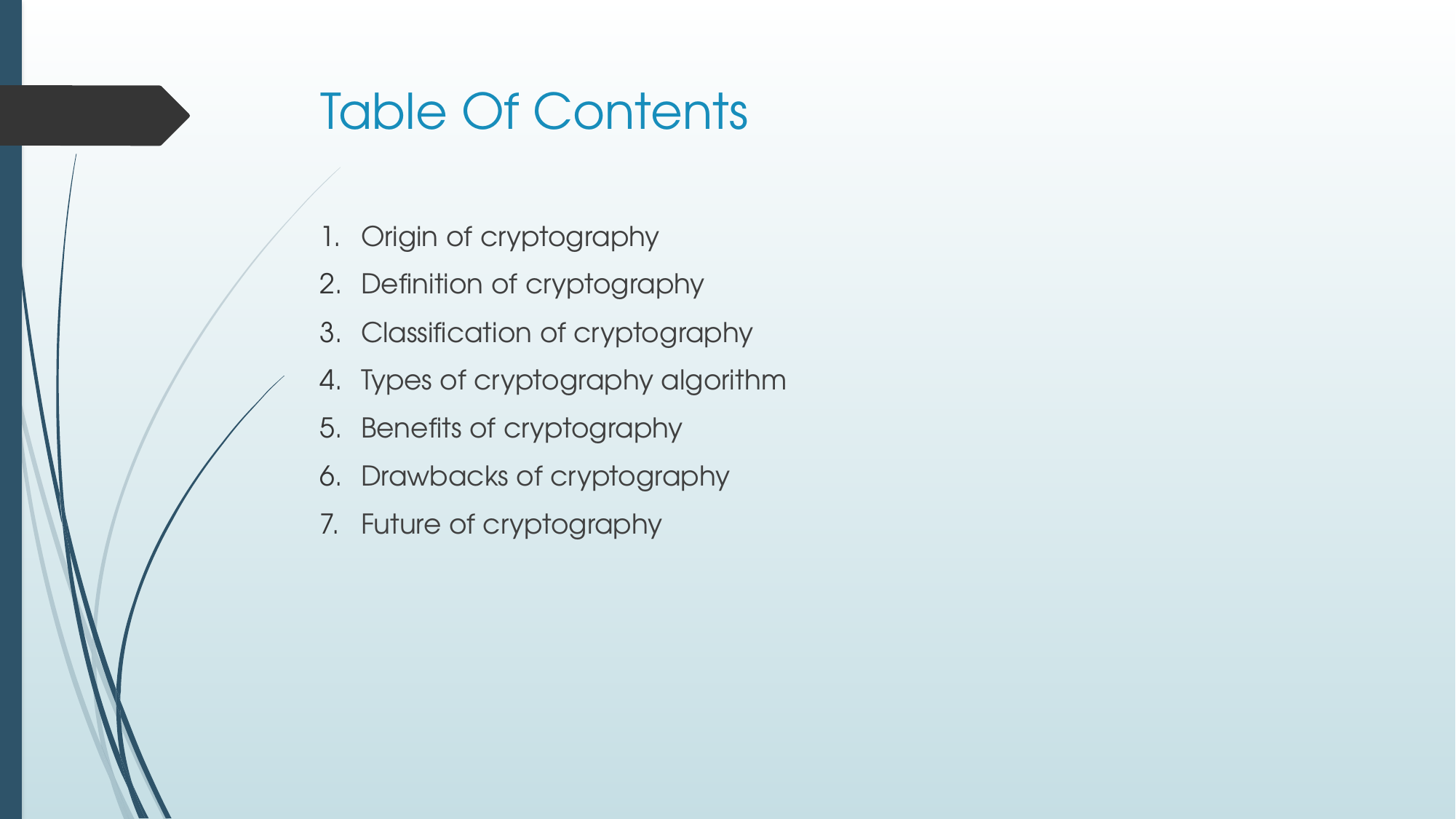

# Table Of Contents
Origin of cryptography
Definition of cryptography
Classification of cryptography
Types of cryptography algorithm
Benefits of cryptography
Drawbacks of cryptography
Future of cryptography